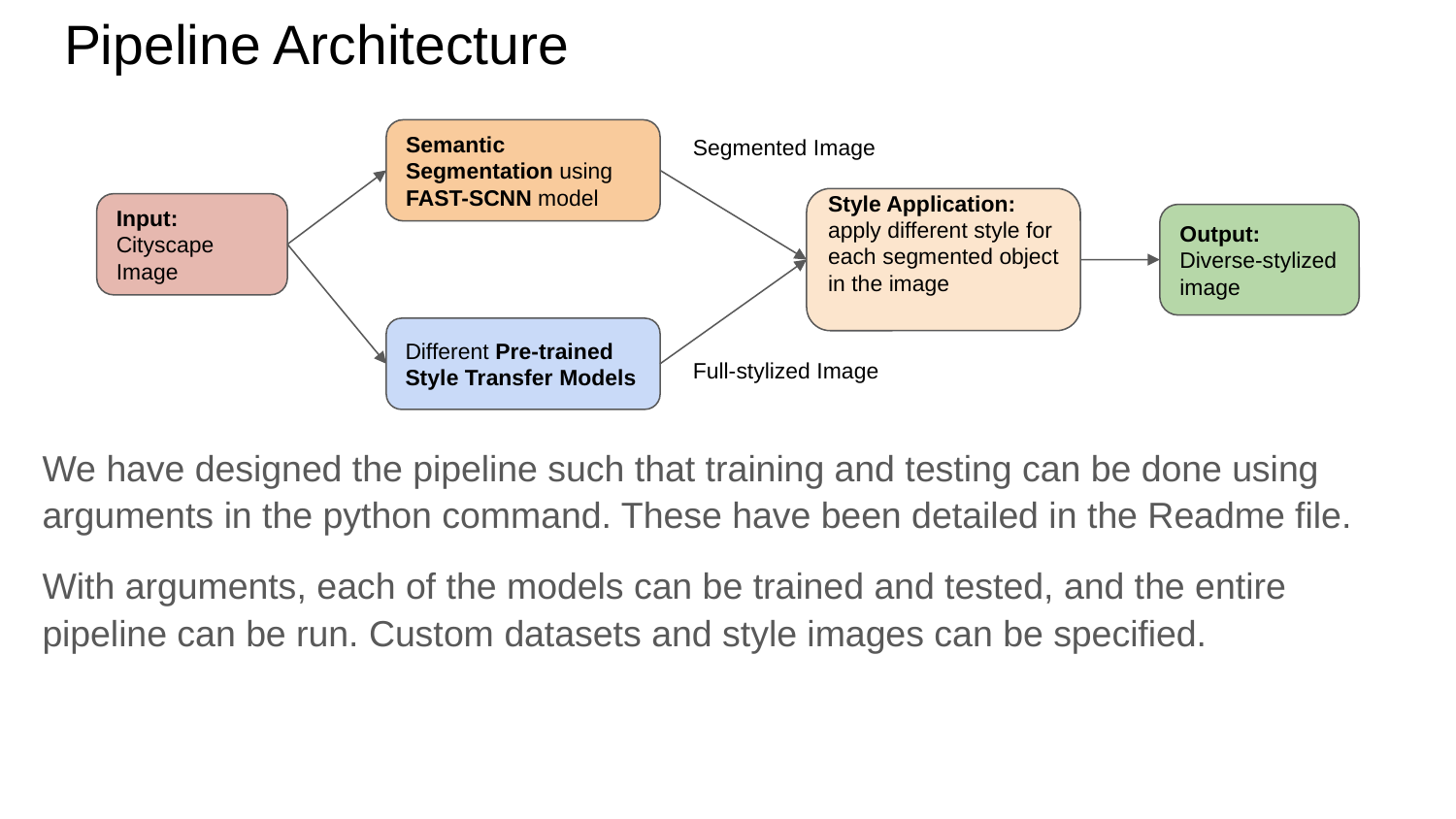

# Pipeline Architecture
Semantic Segmentation using FAST-SCNN model
Segmented Image
Style Application: apply different style for each segmented object in the image

Input:
Cityscape Image
Output: Diverse-stylized image
Different Pre-trained Style Transfer Models
Full-stylized Image
We have designed the pipeline such that training and testing can be done using arguments in the python command. These have been detailed in the Readme file.
With arguments, each of the models can be trained and tested, and the entire pipeline can be run. Custom datasets and style images can be specified.